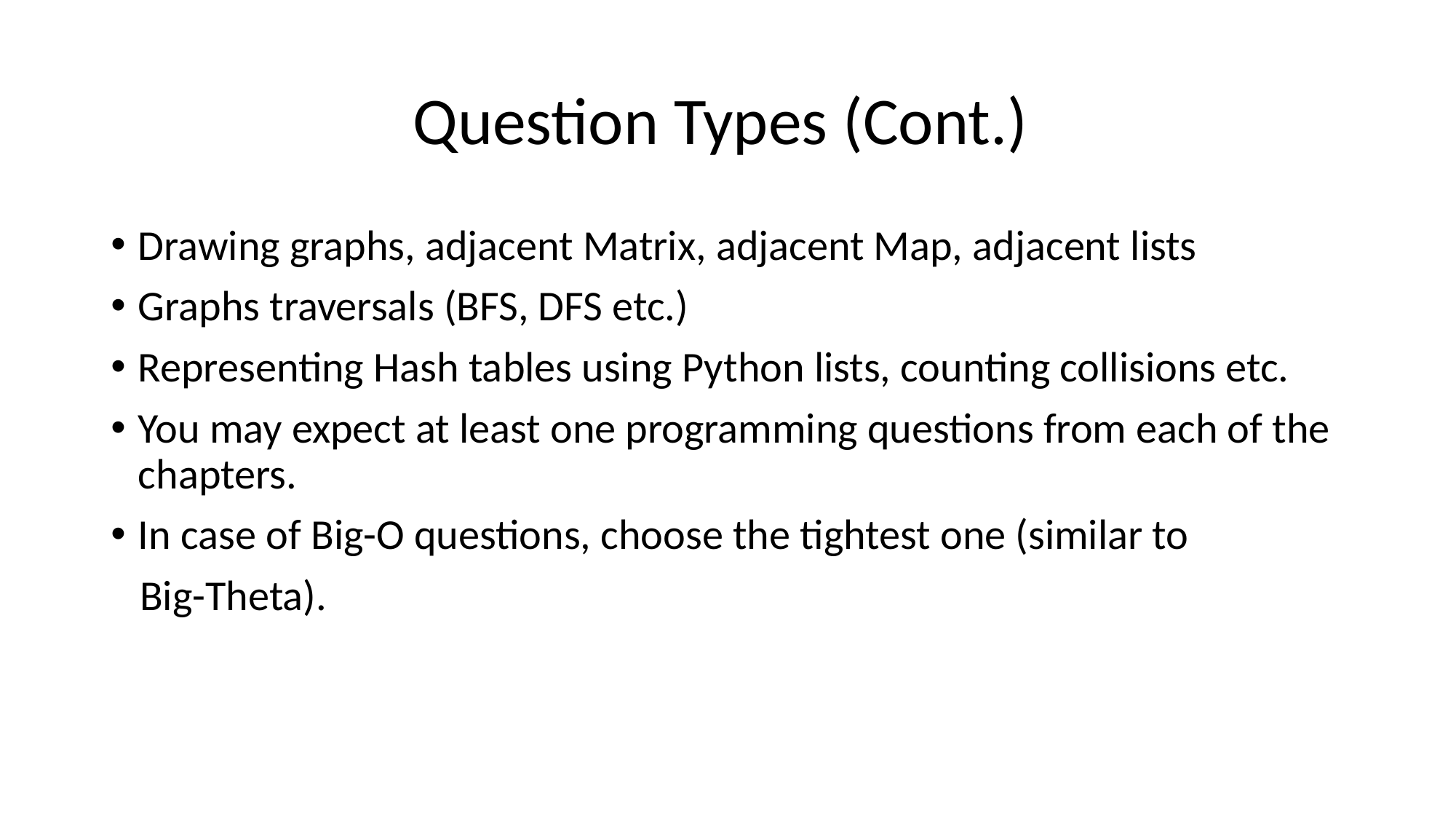

# Question Types (Cont.)
Drawing graphs, adjacent Matrix, adjacent Map, adjacent lists
Graphs traversals (BFS, DFS etc.)
Representing Hash tables using Python lists, counting collisions etc.
You may expect at least one programming questions from each of the chapters.
In case of Big-O questions, choose the tightest one (similar to
   Big-Theta).